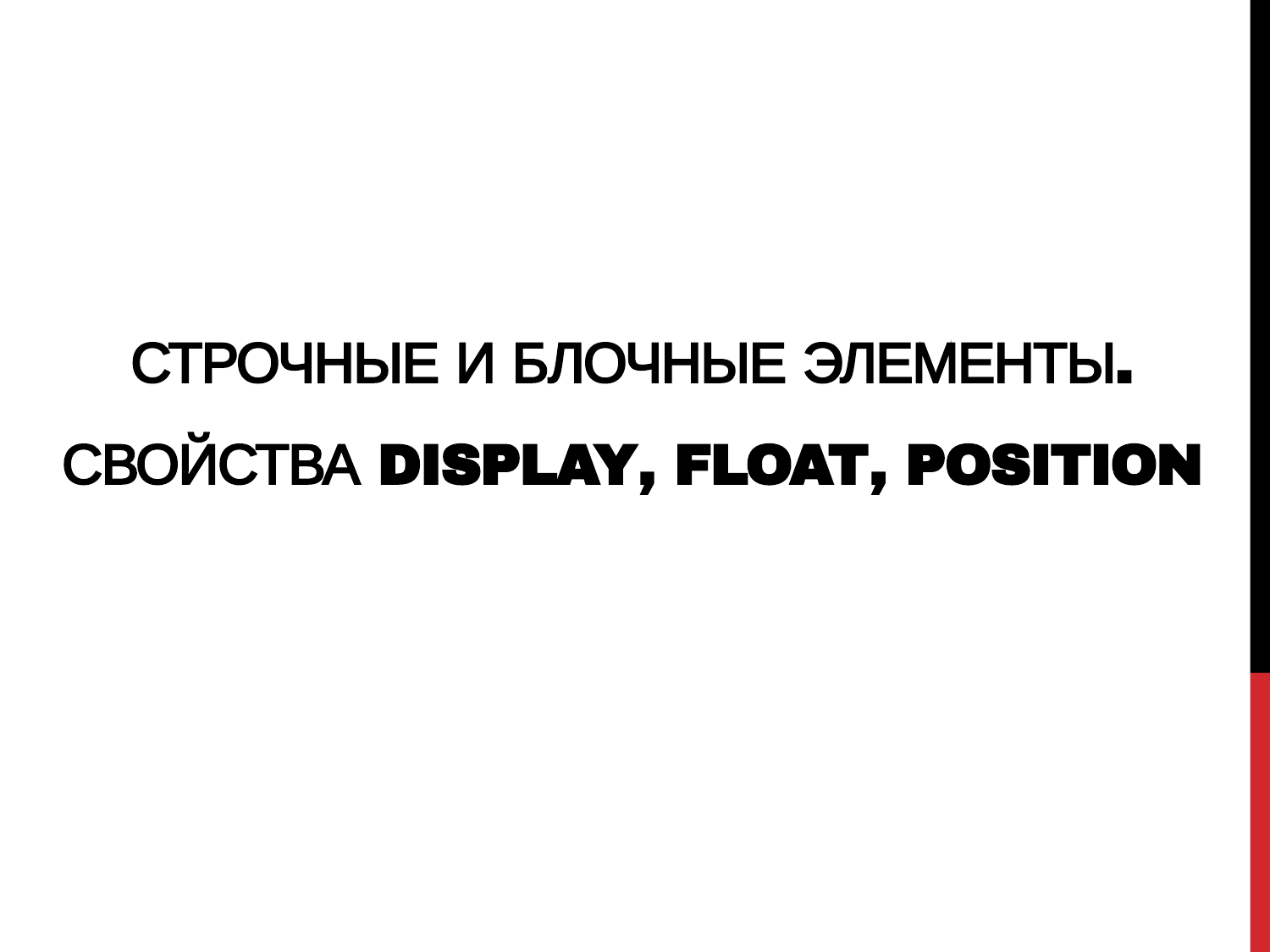

# Строчные и блочные элементы. Свойства display, float, position